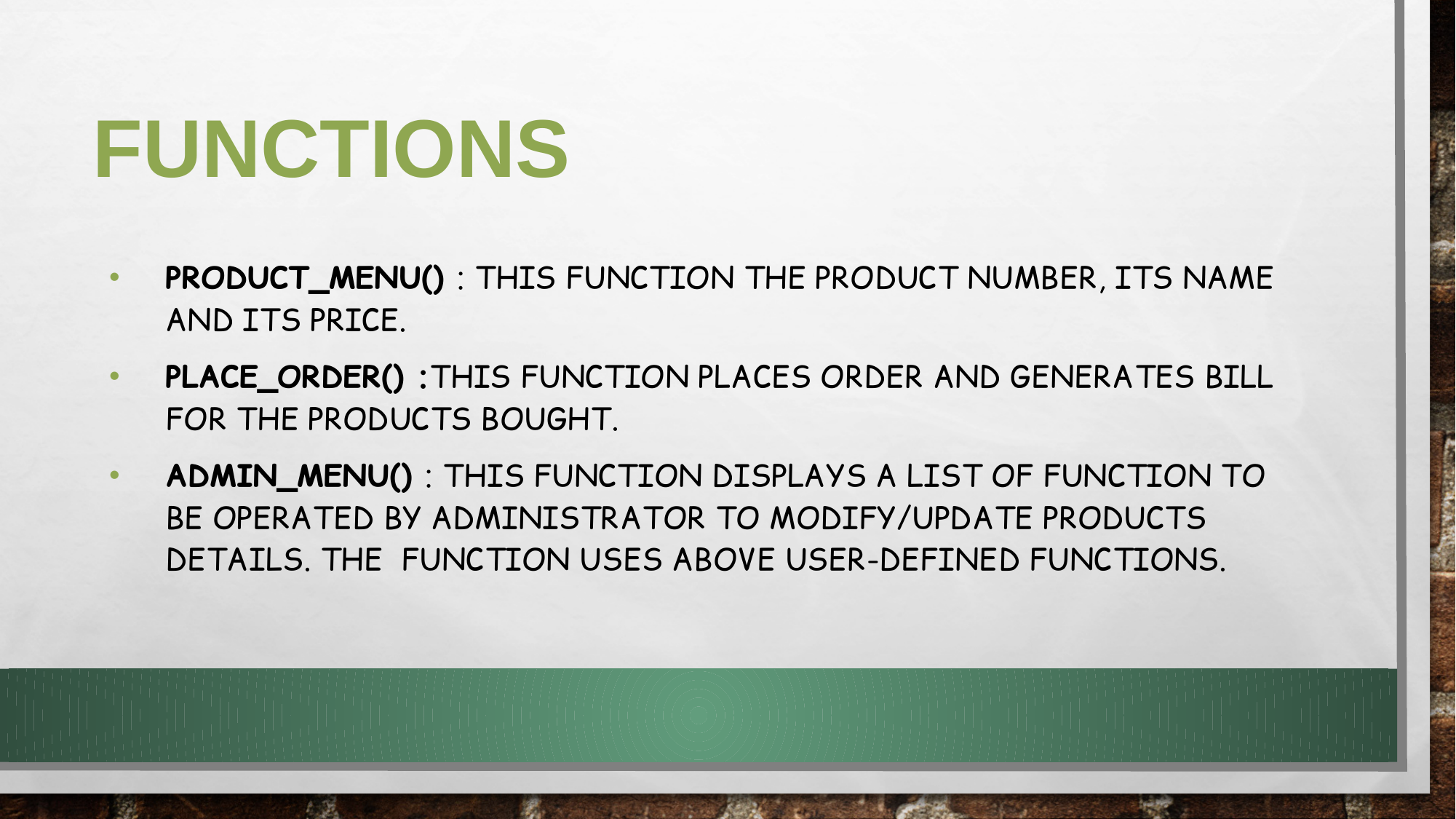

# Functions
product_menu() : This function the product number, its name and its price.
place_order() :This function places order and generates bill for the products bought.
admin_menu() : This function displays a list of function to be operated by administrator to modify/update products details. The  function uses above user-defined functions.